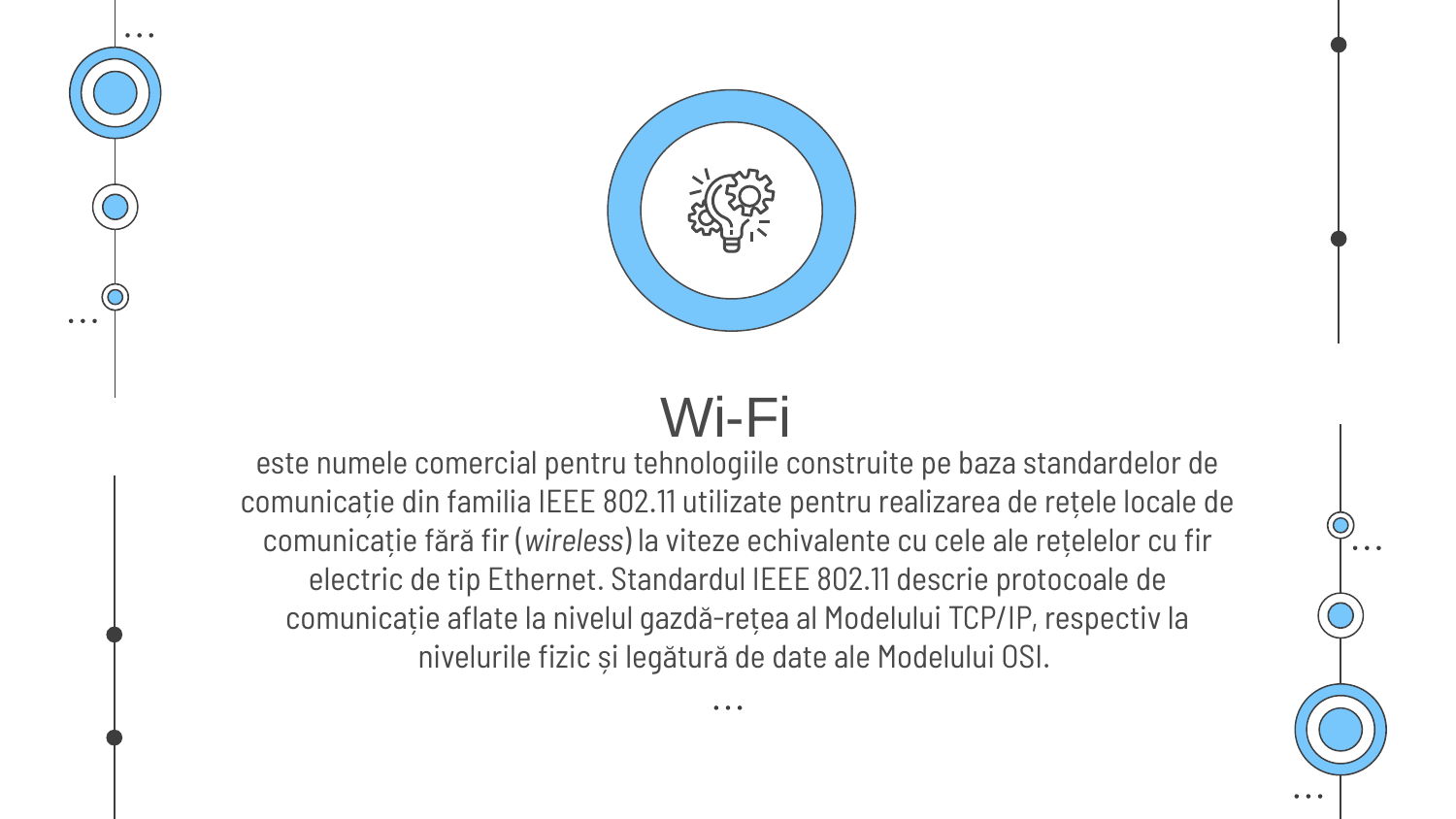

# Wi-Fi
este numele comercial pentru tehnologiile construite pe baza standardelor de comunicație din familia IEEE 802.11 utilizate pentru realizarea de rețele locale de comunicație fără fir (wireless) la viteze echivalente cu cele ale rețelelor cu fir electric de tip Ethernet. Standardul IEEE 802.11 descrie protocoale de comunicație aflate la nivelul gazdă-rețea al Modelului TCP/IP, respectiv la nivelurile fizic și legătură de date ale Modelului OSI.